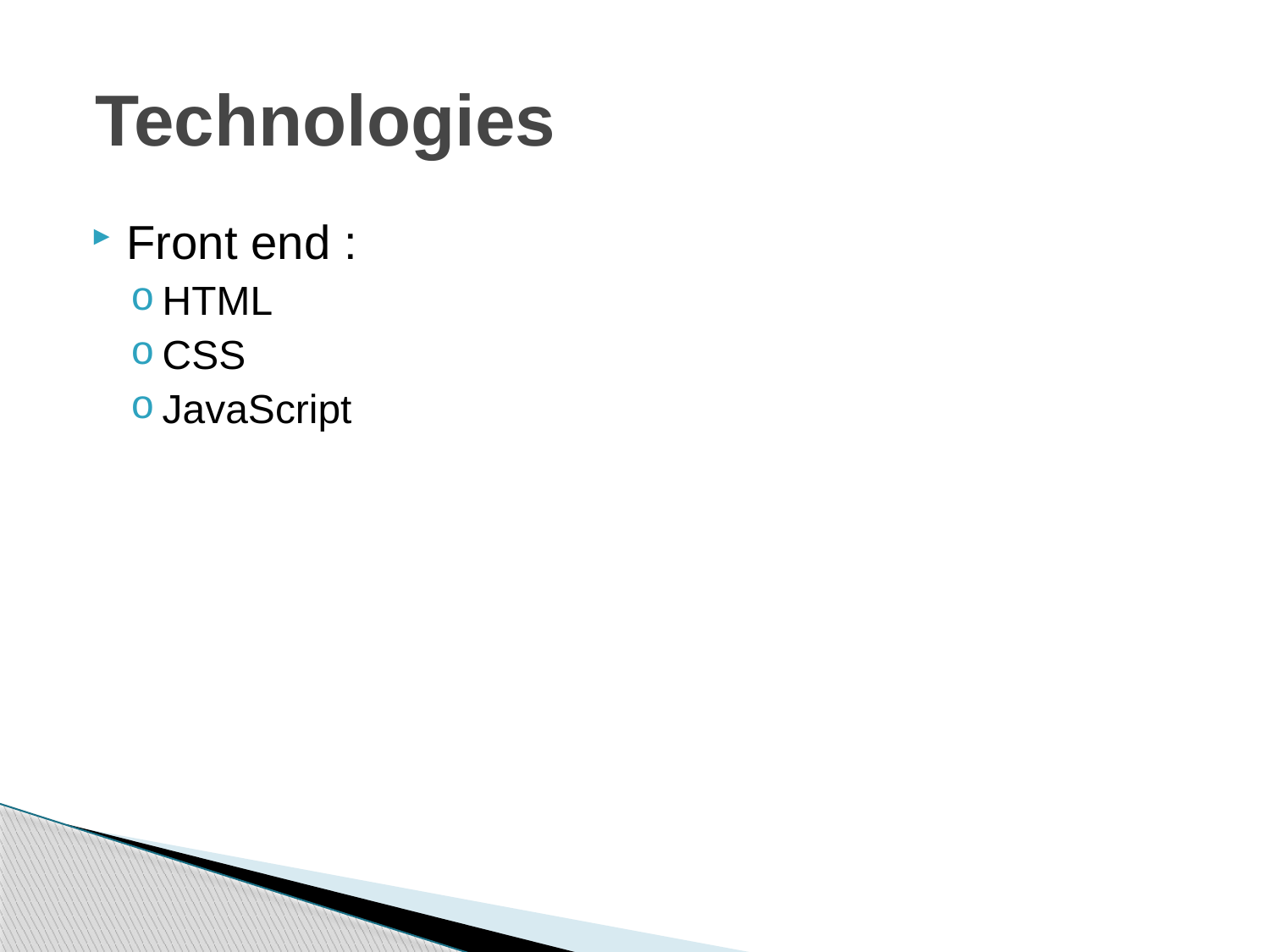

# Technologies
Front end :
HTML
CSS
JavaScript